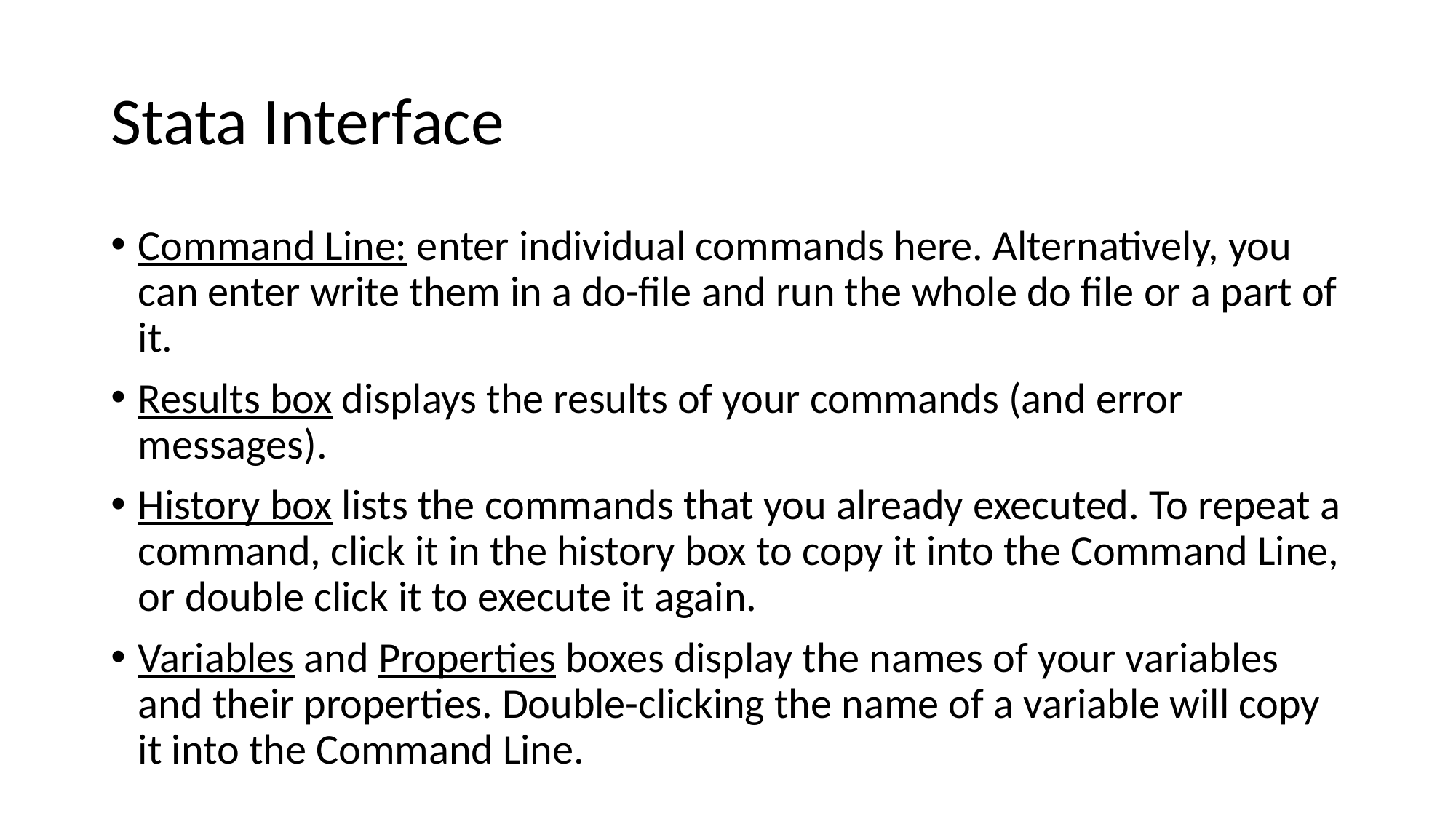

# Stata Interface
Command Line: enter individual commands here. Alternatively, you can enter write them in a do-file and run the whole do file or a part of it.
Results box displays the results of your commands (and error messages).
History box lists the commands that you already executed. To repeat a command, click it in the history box to copy it into the Command Line, or double click it to execute it again.
Variables and Properties boxes display the names of your variables and their properties. Double-clicking the name of a variable will copy it into the Command Line.